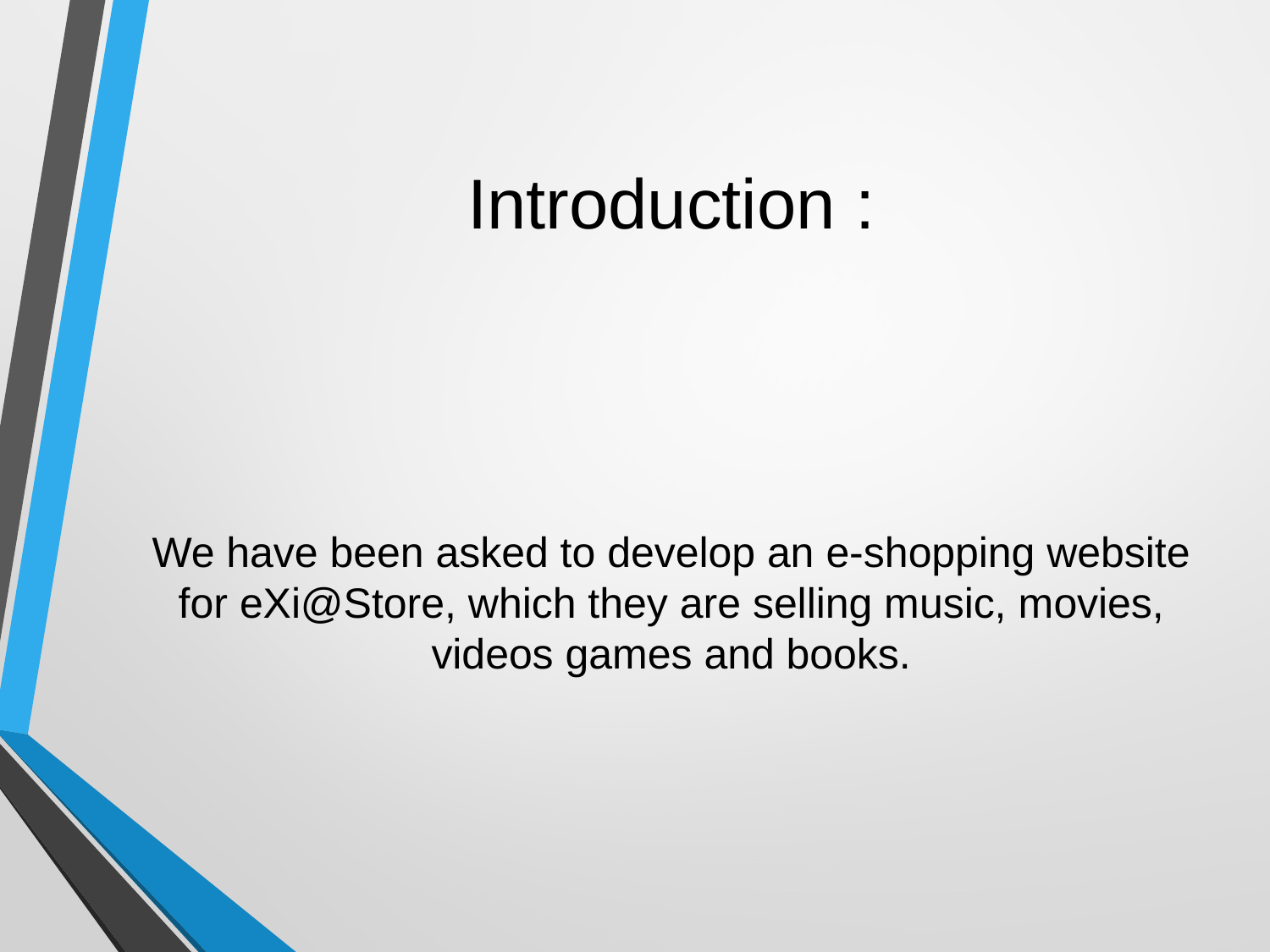

# Introduction :
We have been asked to develop an e-shopping website for eXi@Store, which they are selling music, movies, videos games and books.